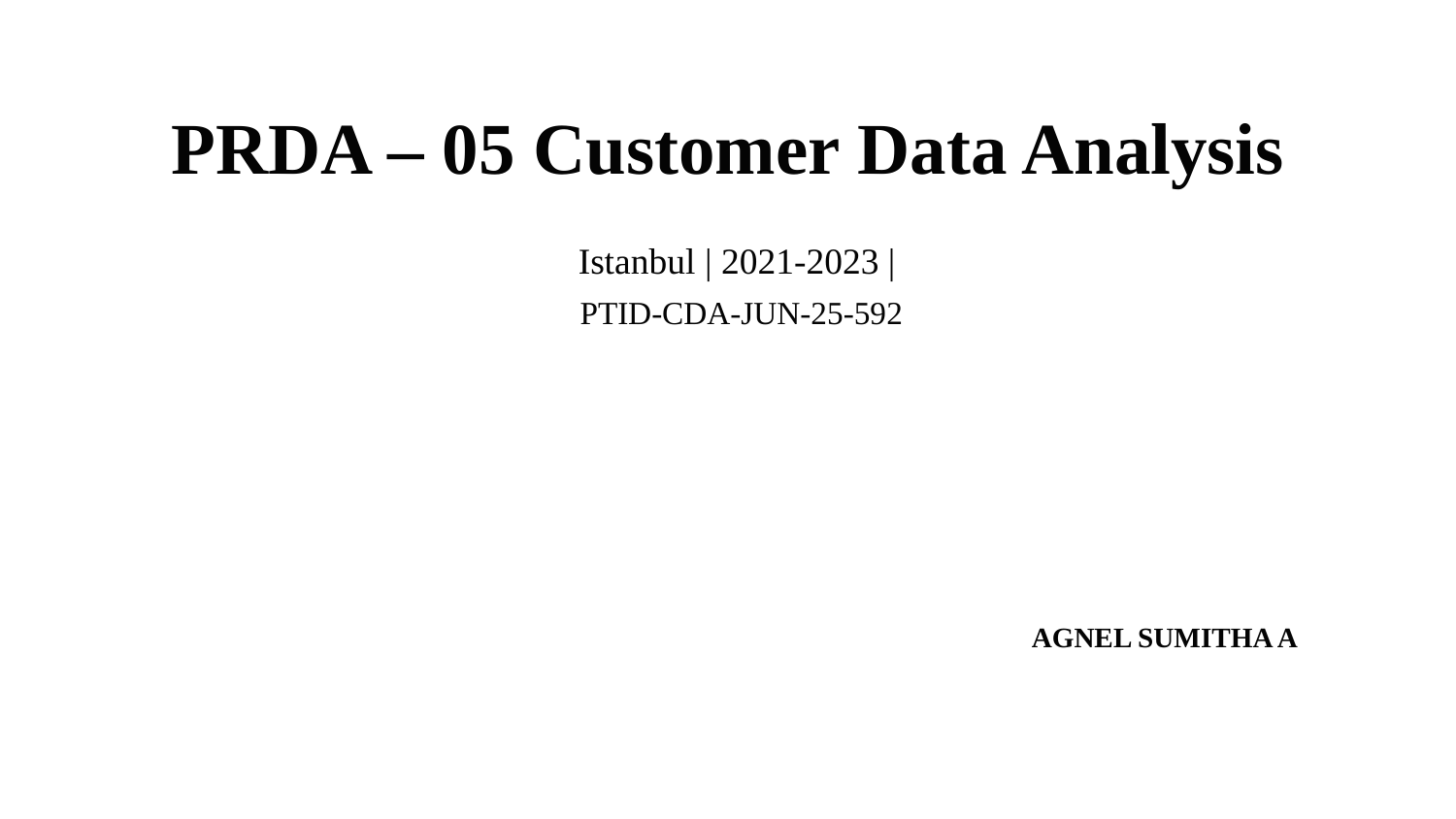

# PRDA – 05 Customer Data Analysis
Istanbul | 2021-2023 |
 PTID-CDA-JUN-25-592
AGNEL SUMITHA A